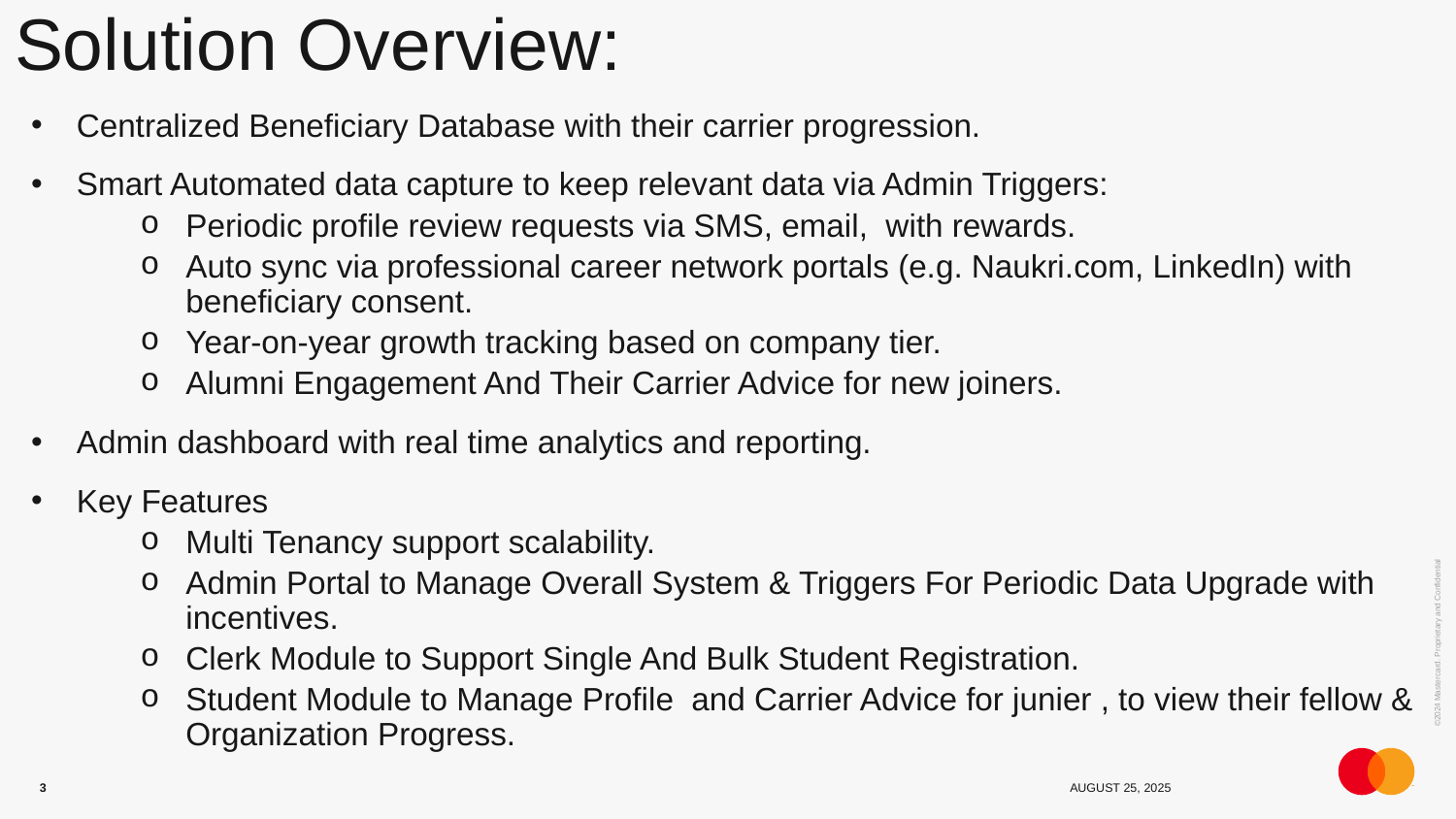

# Solution Overview:
Centralized Beneficiary Database with their carrier progression.
Smart Automated data capture to keep relevant data via Admin Triggers:
Periodic profile review requests via SMS, email,  with rewards.
Auto sync via professional career network portals (e.g. Naukri.com, LinkedIn) with beneficiary consent.
Year-on-year growth tracking based on company tier.
Alumni Engagement And Their Carrier Advice for new joiners.
Admin dashboard with real time analytics and reporting.
Key Features
Multi Tenancy support scalability.
Admin Portal to Manage Overall System & Triggers For Periodic Data Upgrade with incentives.
Clerk Module to Support Single And Bulk Student Registration.
Student Module to Manage Profile  and Carrier Advice for junier , to view their fellow & Organization Progress.

3
August 25, 2025